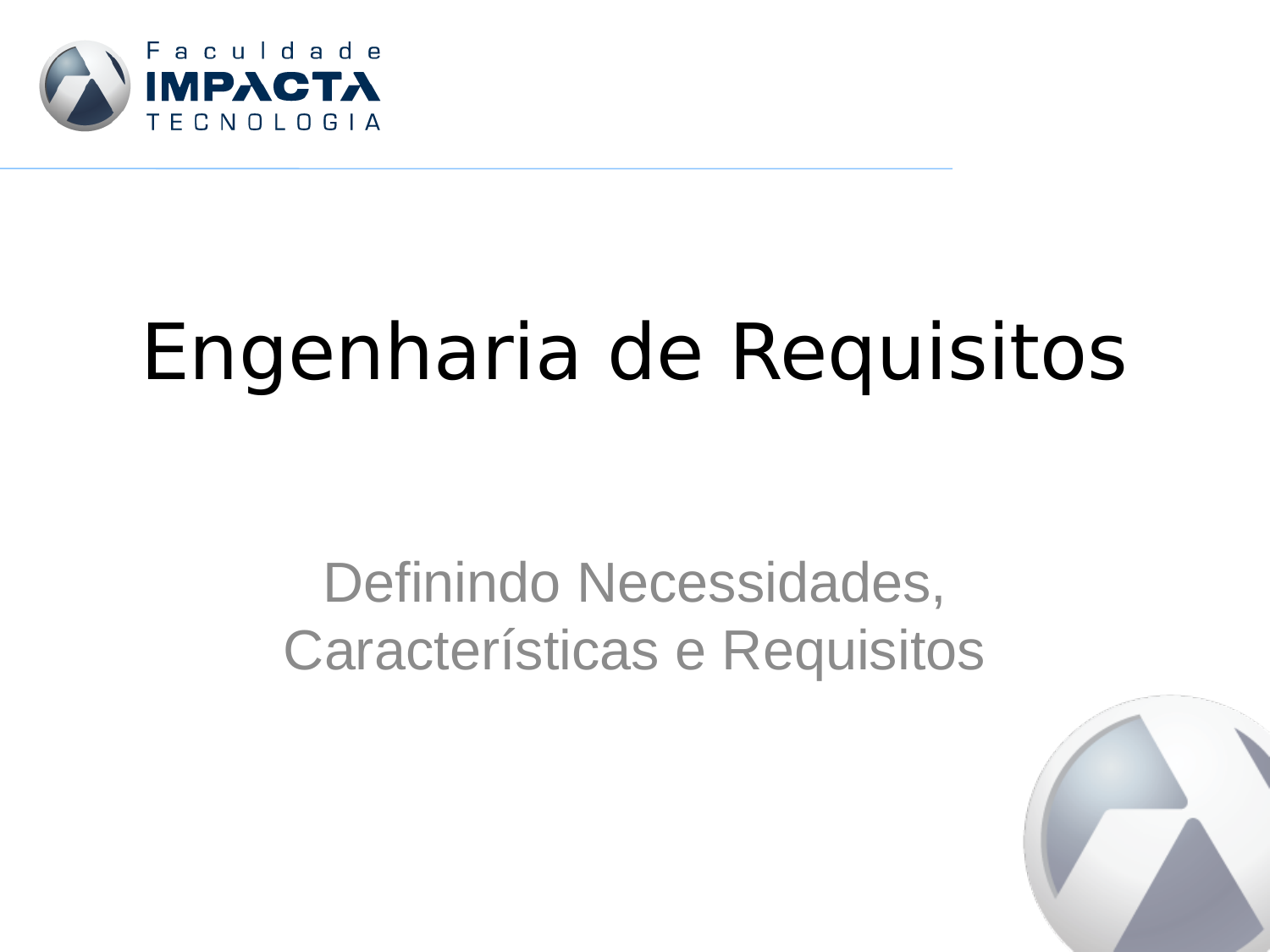

# Engenharia de Requisitos
Definindo Necessidades, Características e Requisitos